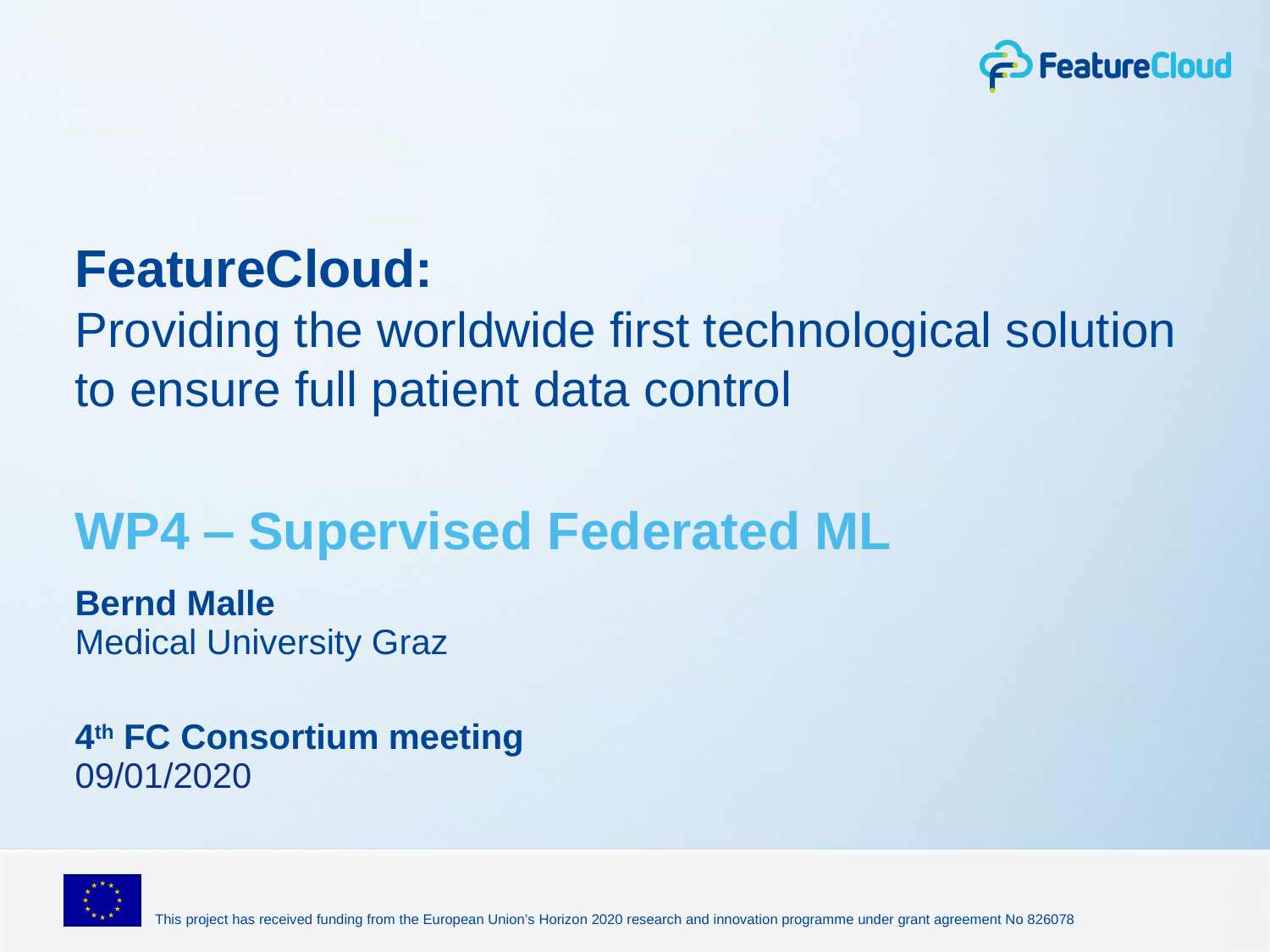

FeatureCloud:
Providing the worldwide first technological solution to ensure full patient data control
# WP4 ‒ Supervised Federated ML
Bernd Malle
Medical University Graz
4th FC Consortium meeting
09/01/2020
This project has received funding from the European Union’s Horizon 2020 research and innovation programme under grant agreement No 826078